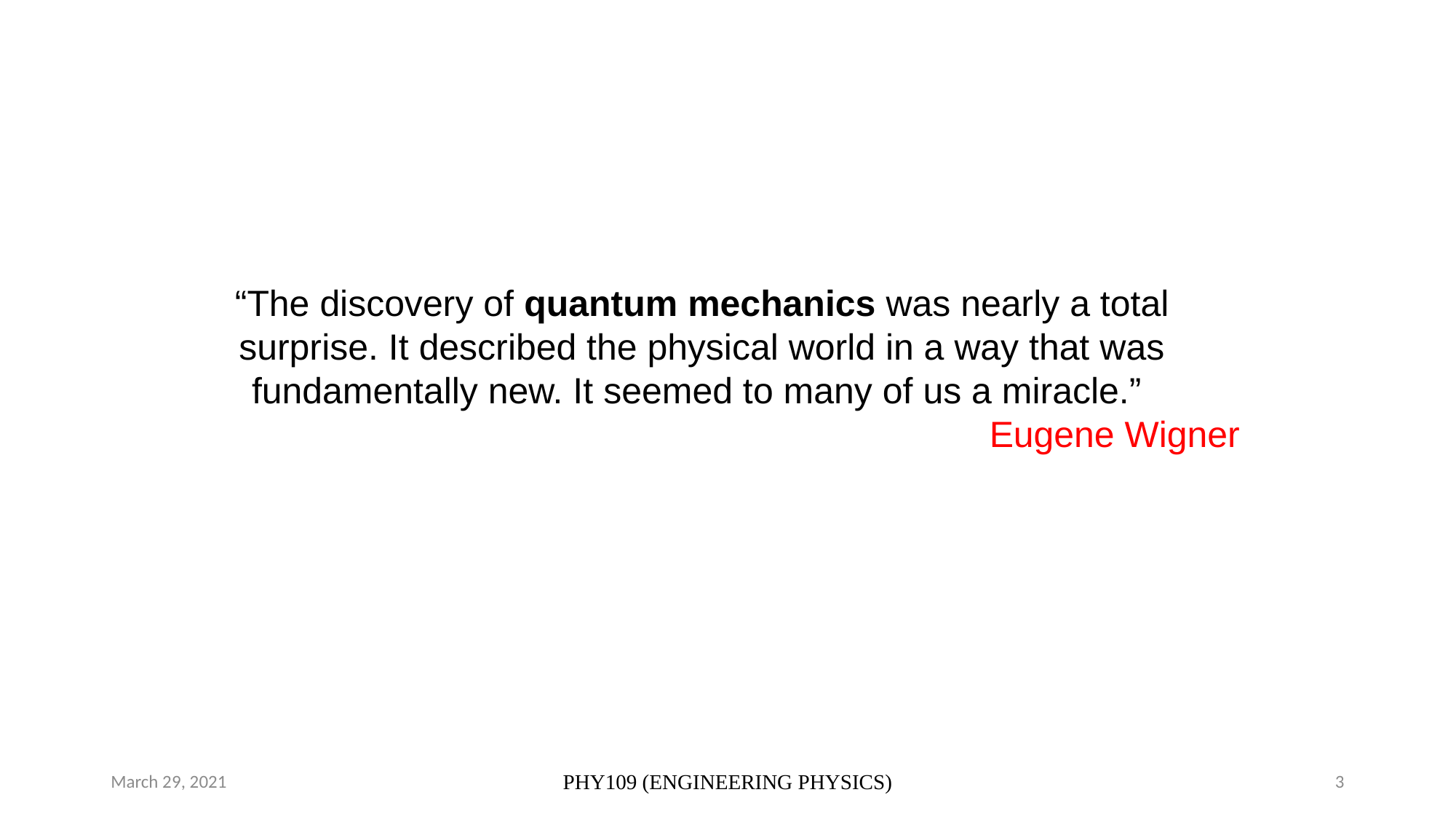

“The discovery of quantum mechanics was nearly a total surprise. It described the physical world in a way that was fundamentally new. It seemed to many of us a miracle.”
Eugene Wigner
March 29, 2021
PHY109 (ENGINEERING PHYSICS)
3